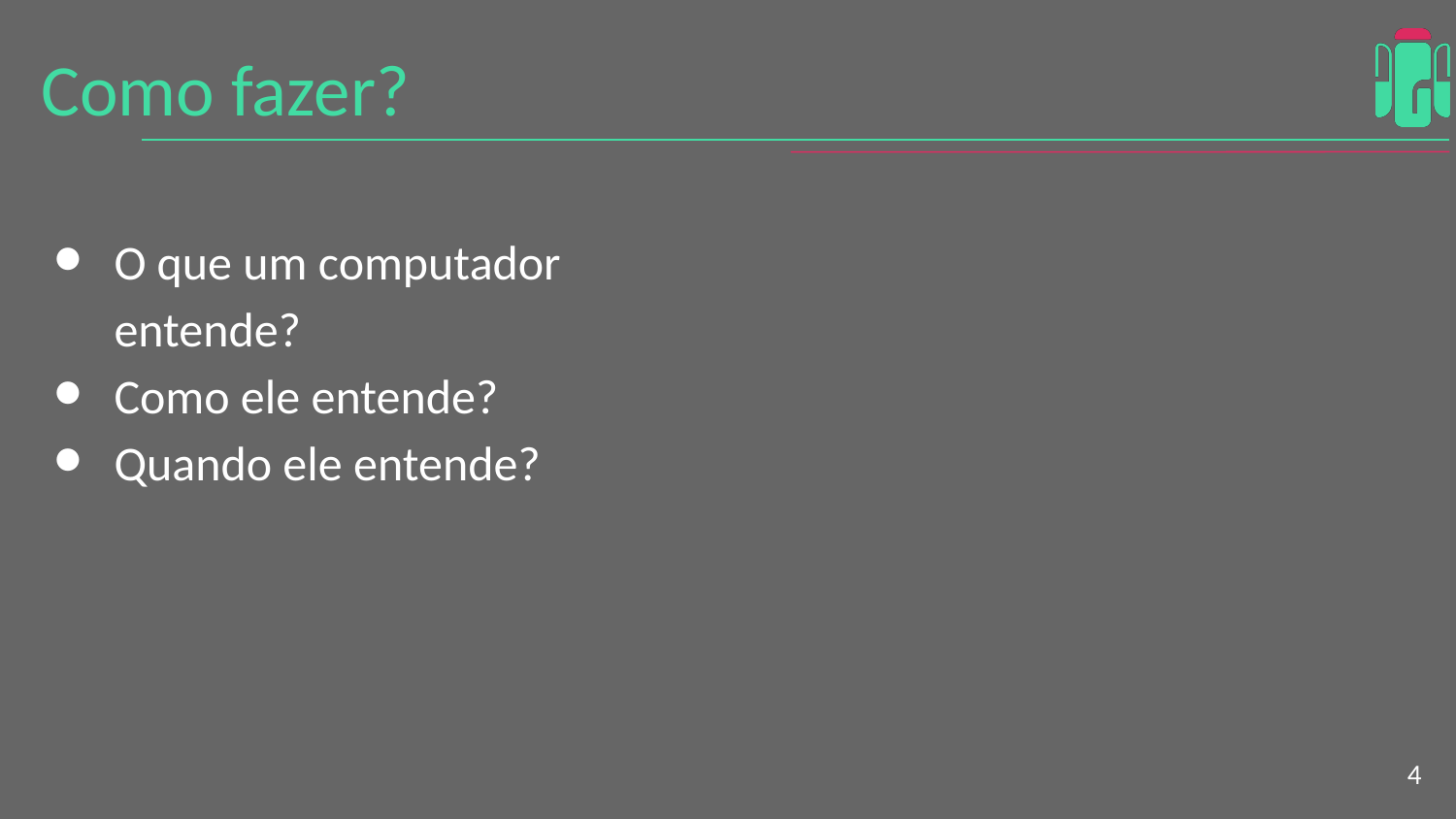

# Como fazer?
O que um computador entende?
Como ele entende?
Quando ele entende?
4